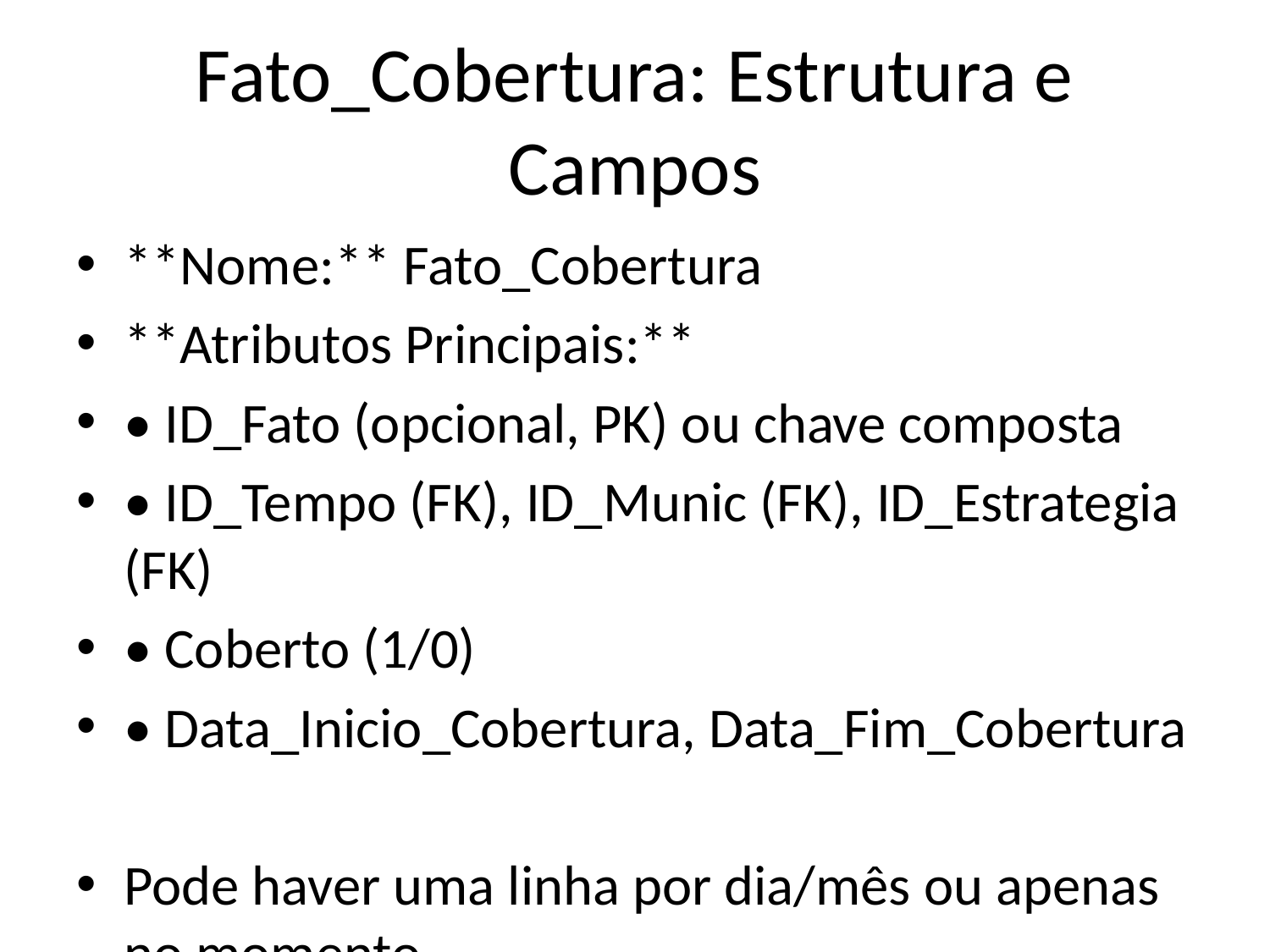

# Fato_Cobertura: Estrutura e Campos
**Nome:** Fato_Cobertura
**Atributos Principais:**
• ID_Fato (opcional, PK) ou chave composta
• ID_Tempo (FK), ID_Munic (FK), ID_Estrategia (FK)
• Coberto (1/0)
• Data_Inicio_Cobertura, Data_Fim_Cobertura

Pode haver uma linha por dia/mês ou apenas no momento
de adesão, dependendo da granularidade desejada.